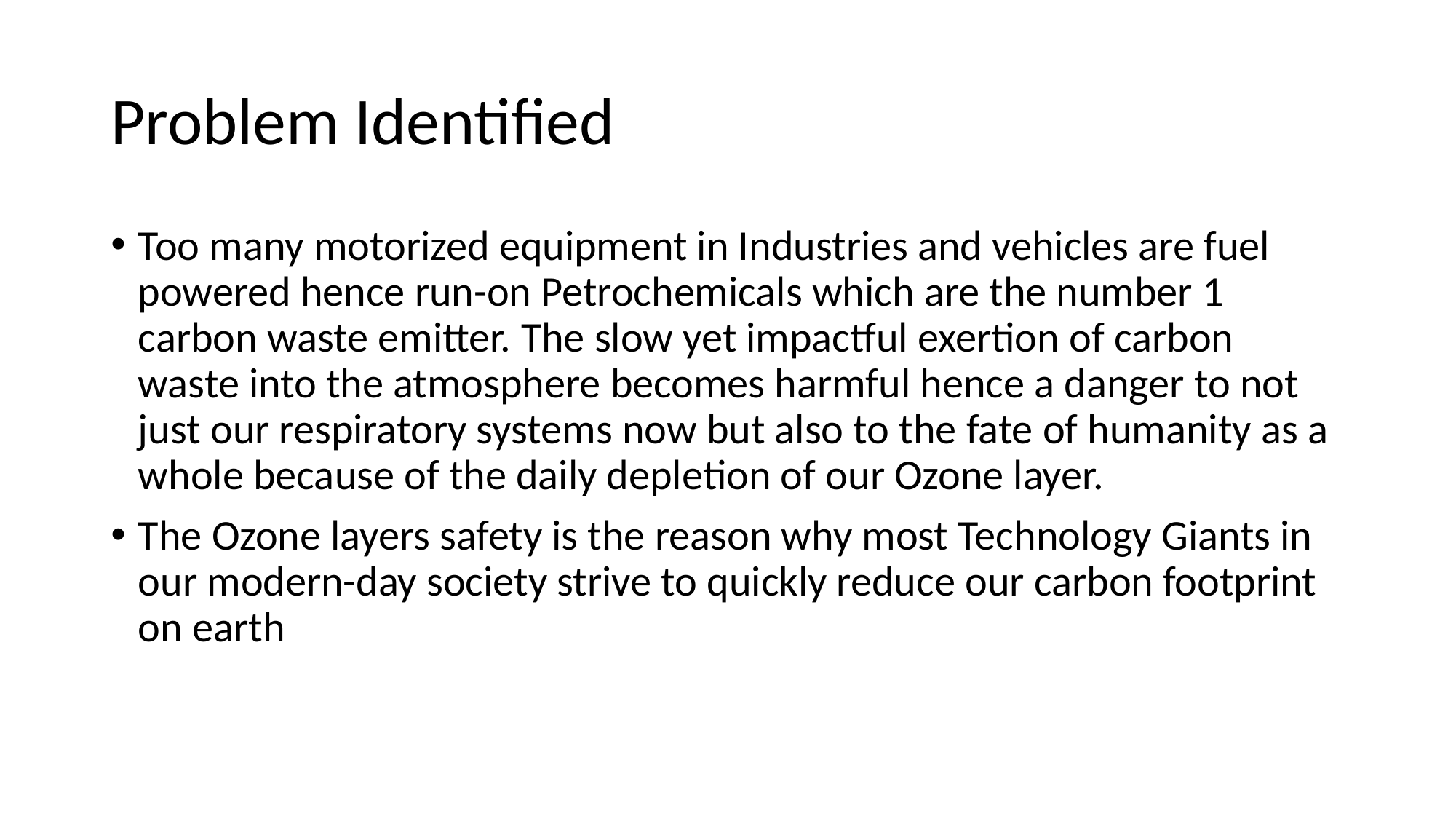

# Problem Identified
Too many motorized equipment in Industries and vehicles are fuel powered hence run-on Petrochemicals which are the number 1 carbon waste emitter. The slow yet impactful exertion of carbon waste into the atmosphere becomes harmful hence a danger to not just our respiratory systems now but also to the fate of humanity as a whole because of the daily depletion of our Ozone layer.
The Ozone layers safety is the reason why most Technology Giants in our modern-day society strive to quickly reduce our carbon footprint on earth